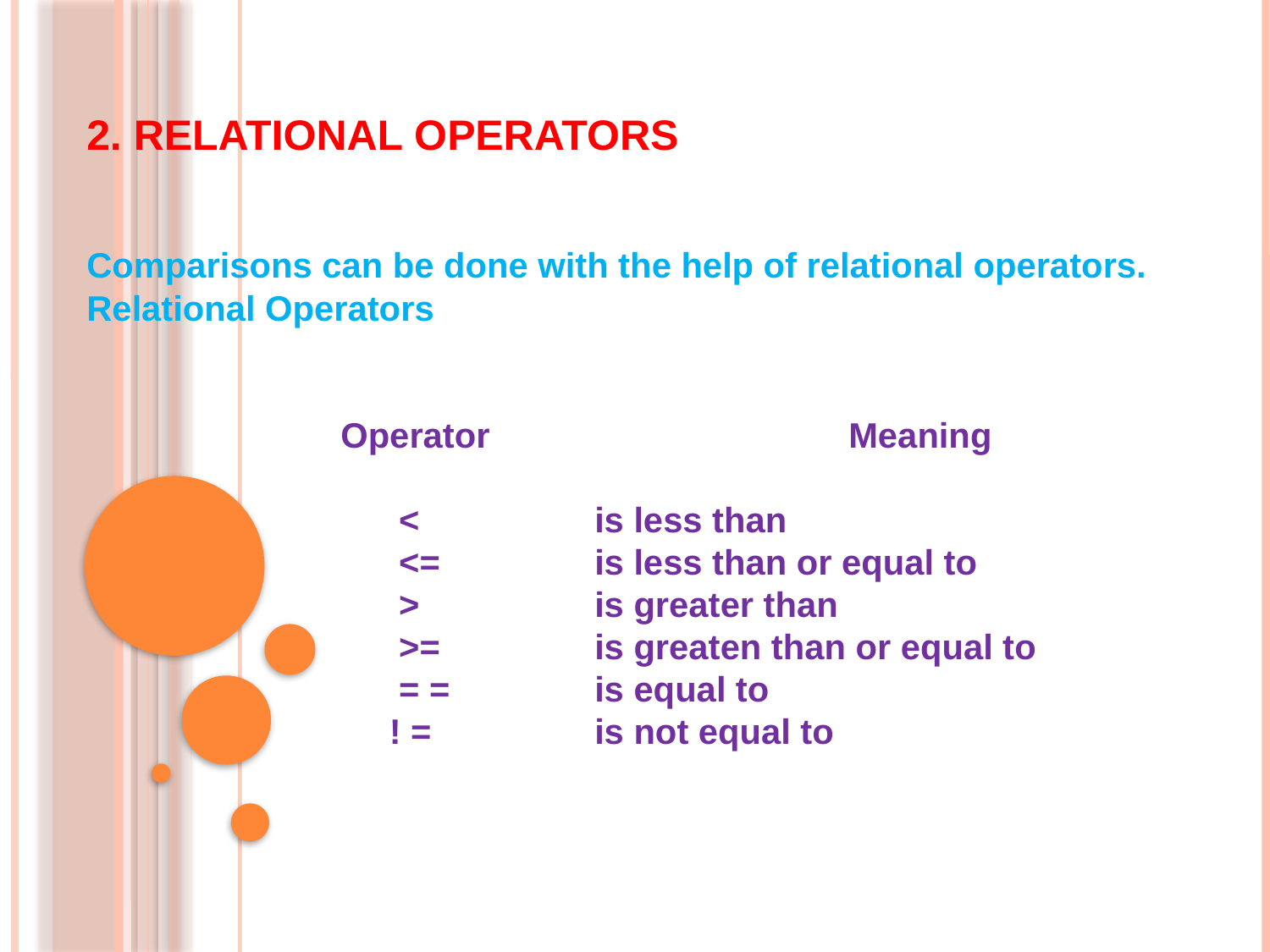

# 2. RELATIONAL OPERATORS Comparisons can be done with the help of relational operators. Relational Operators Operator			Meaning <		is less than <=		is less than or equal to			      > 		is greater than >=		is greaten than or equal to = =		is equal to ! =		is not equal to